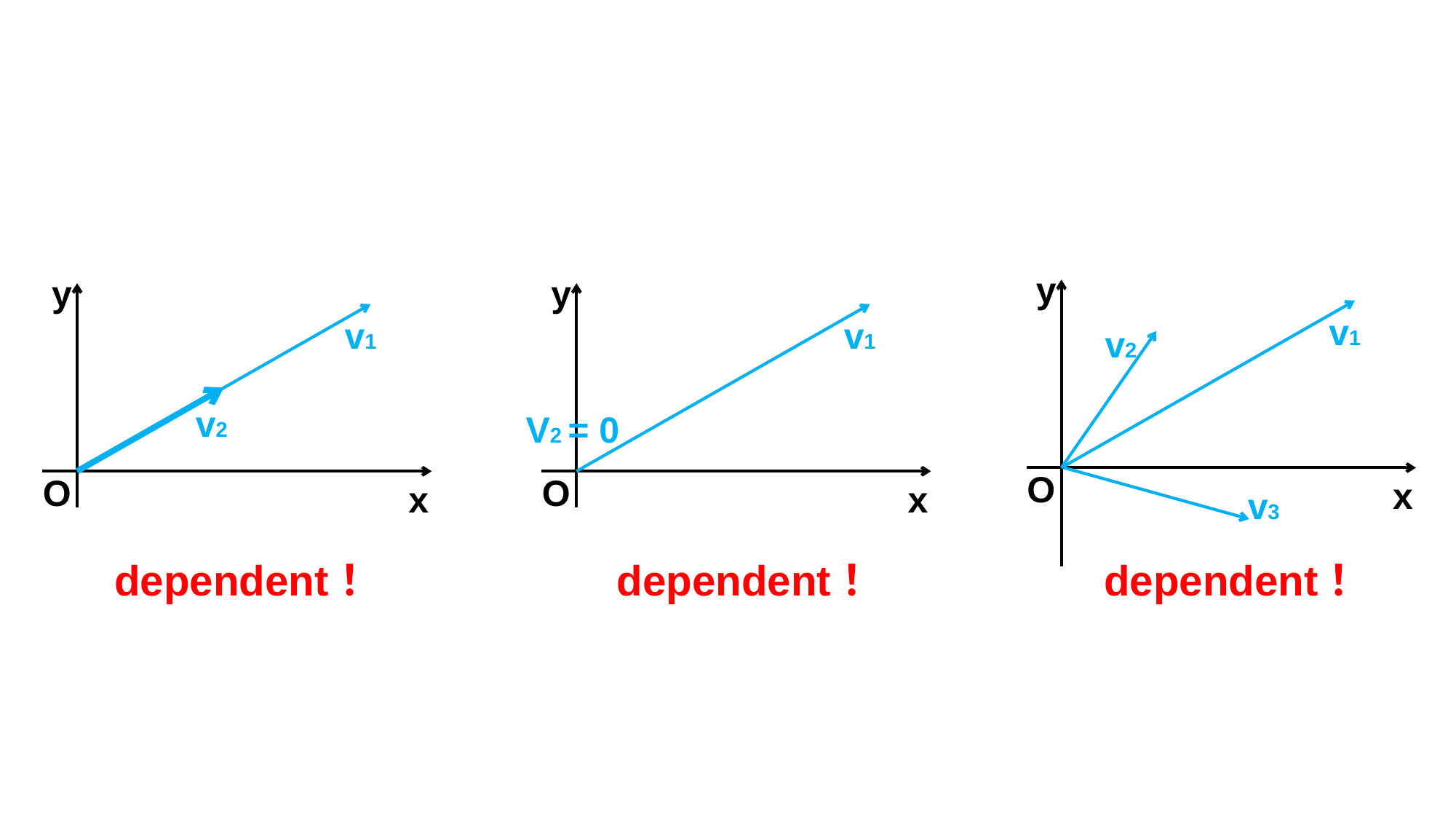

y
y
y
v1
v1
v1
v2
v2
V2 = 0
O
O
O
x
x
x
v3
dependent！
dependent！
dependent！